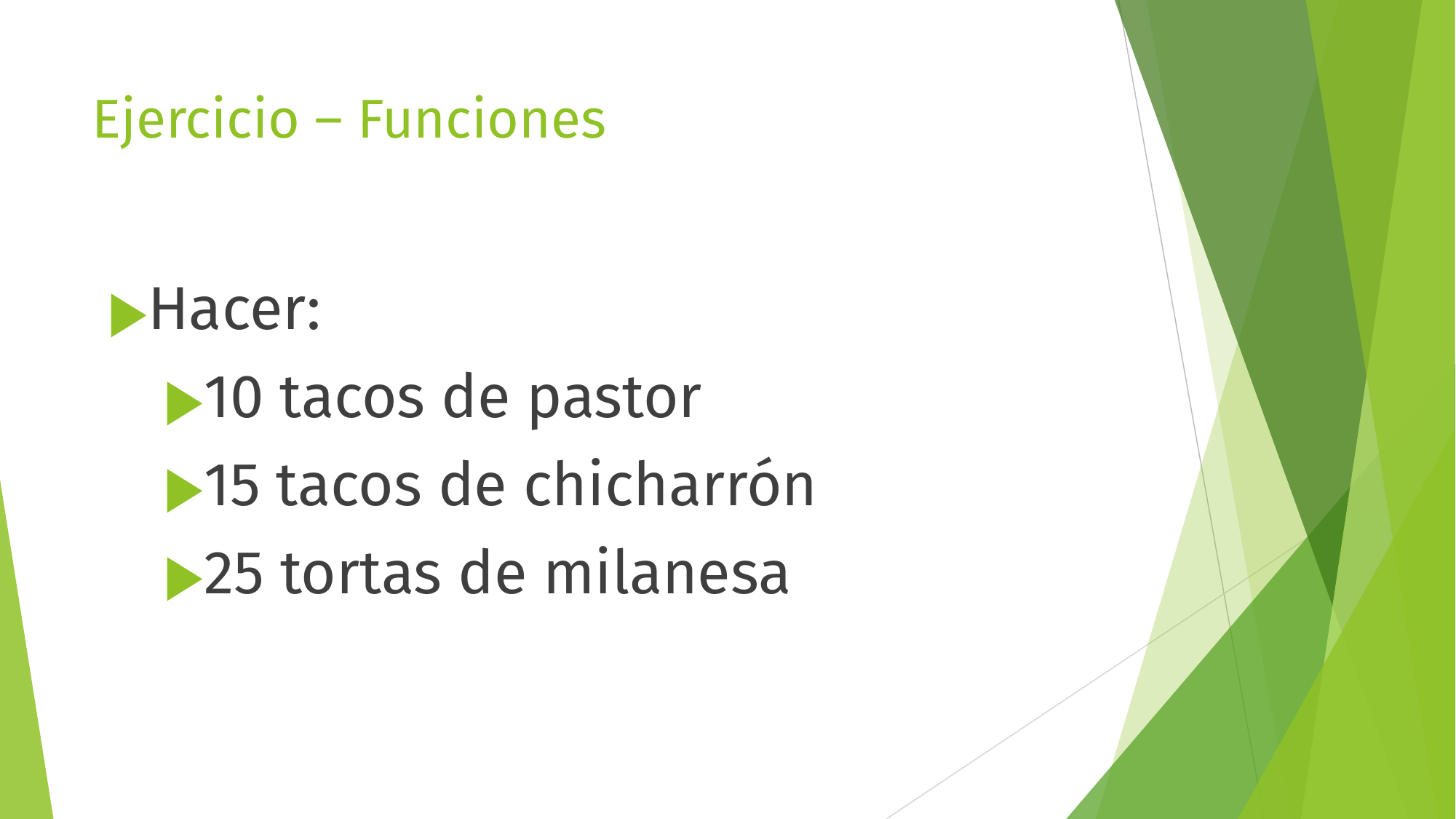

# Ejercicio – Funciones
Hacer:
10 tacos de pastor
15 tacos de chicharrón
25 tortas de milanesa